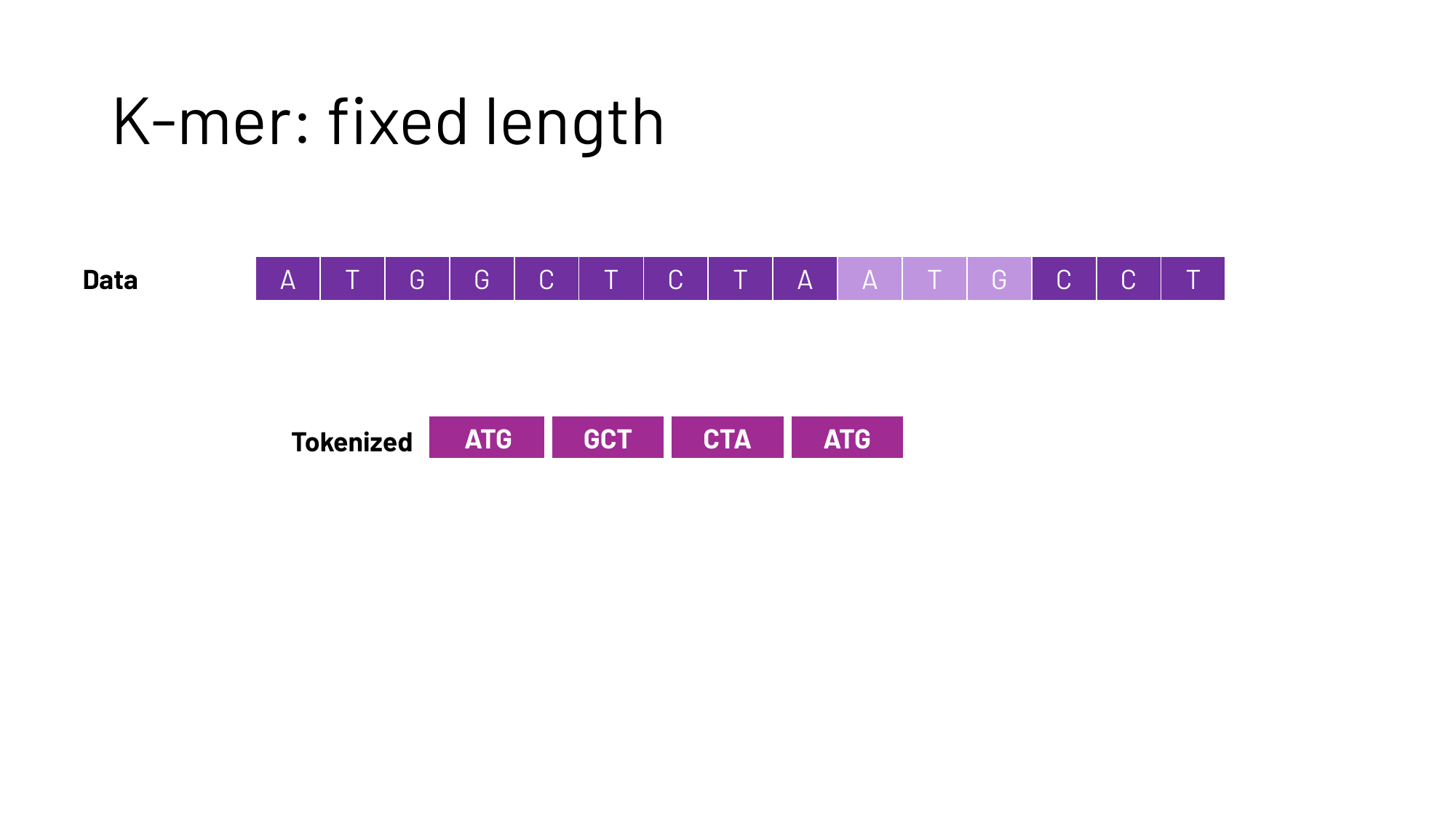

# K-mer: fixed length
| A | T | G | G | C | T | C | T | A | A | T | G | C | C | T |
| --- | --- | --- | --- | --- | --- | --- | --- | --- | --- | --- | --- | --- | --- | --- |
Data
| ATG | GCT | CTA | ATG |
| --- | --- | --- | --- |
Tokenized